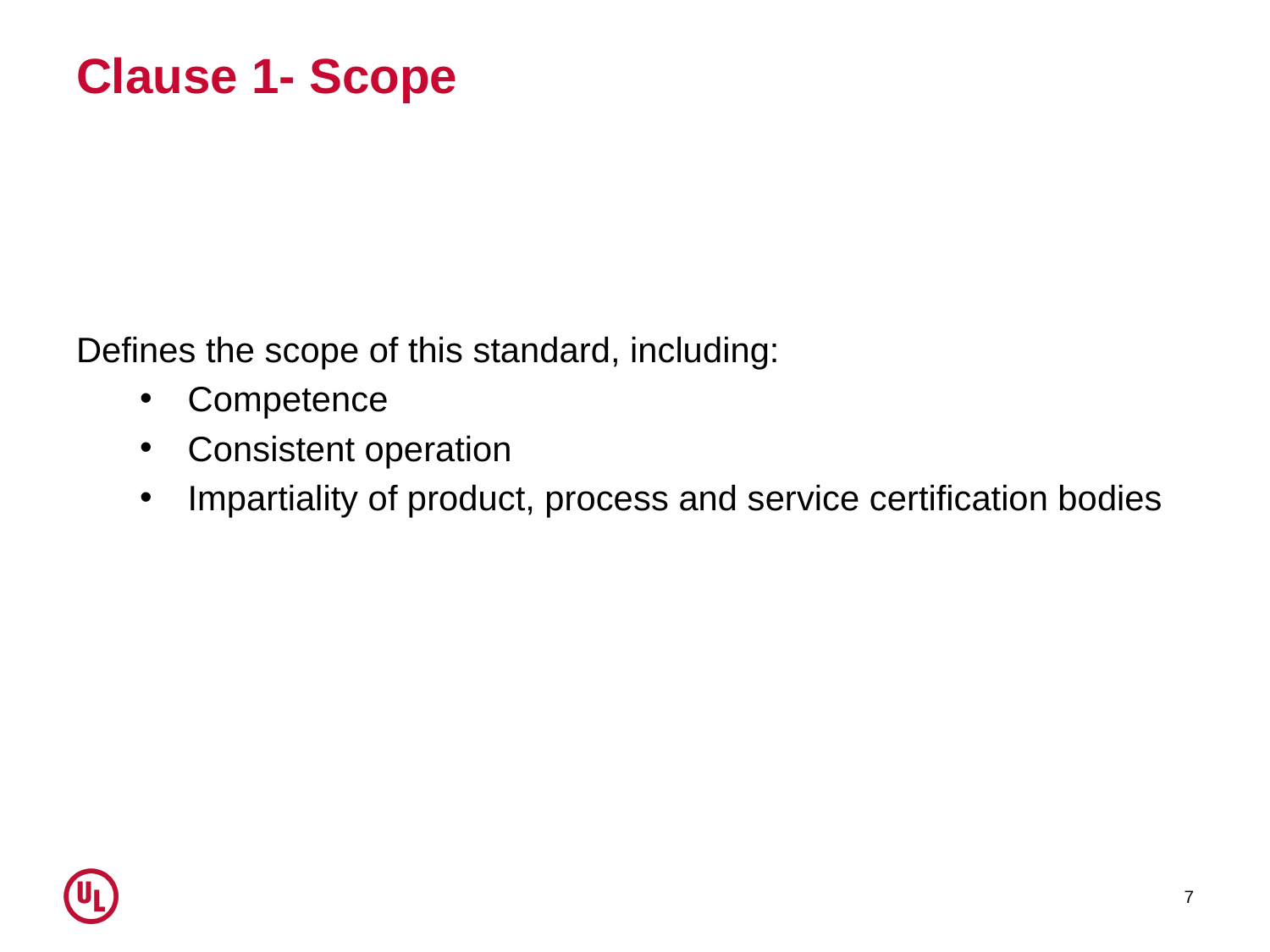

# Clause 1- Scope

Defines the scope of this standard, including:
Competence
Consistent operation
Impartiality of product, process and service certification bodies

7